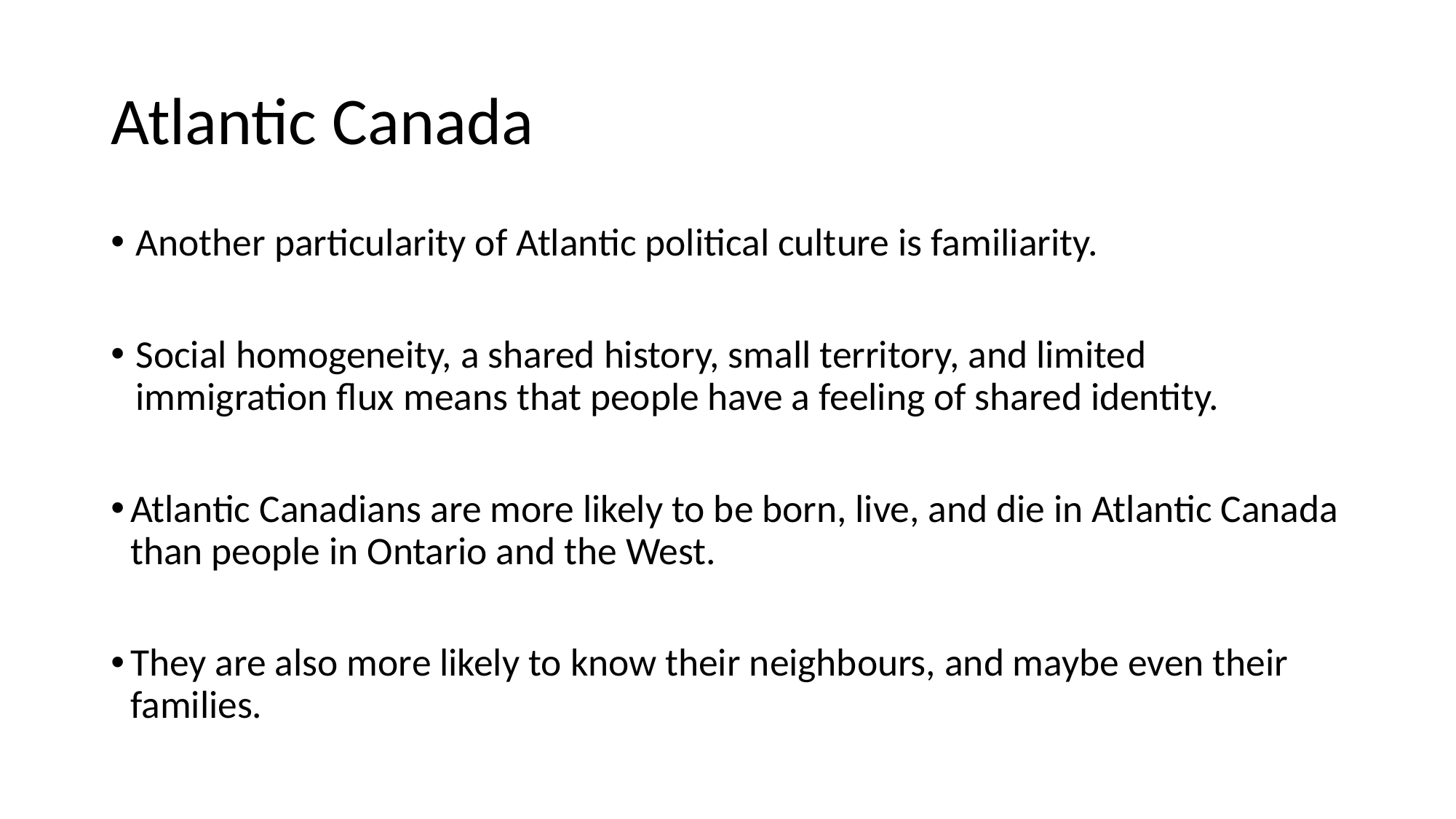

# Atlantic Canada
Another particularity of Atlantic political culture is familiarity.

Social homogeneity, a shared history, small territory, and limited immigration flux means that people have a feeling of shared identity.

Atlantic Canadians are more likely to be born, live, and die in Atlantic Canada than people in Ontario and the West.

They are also more likely to know their neighbours, and maybe even their families.